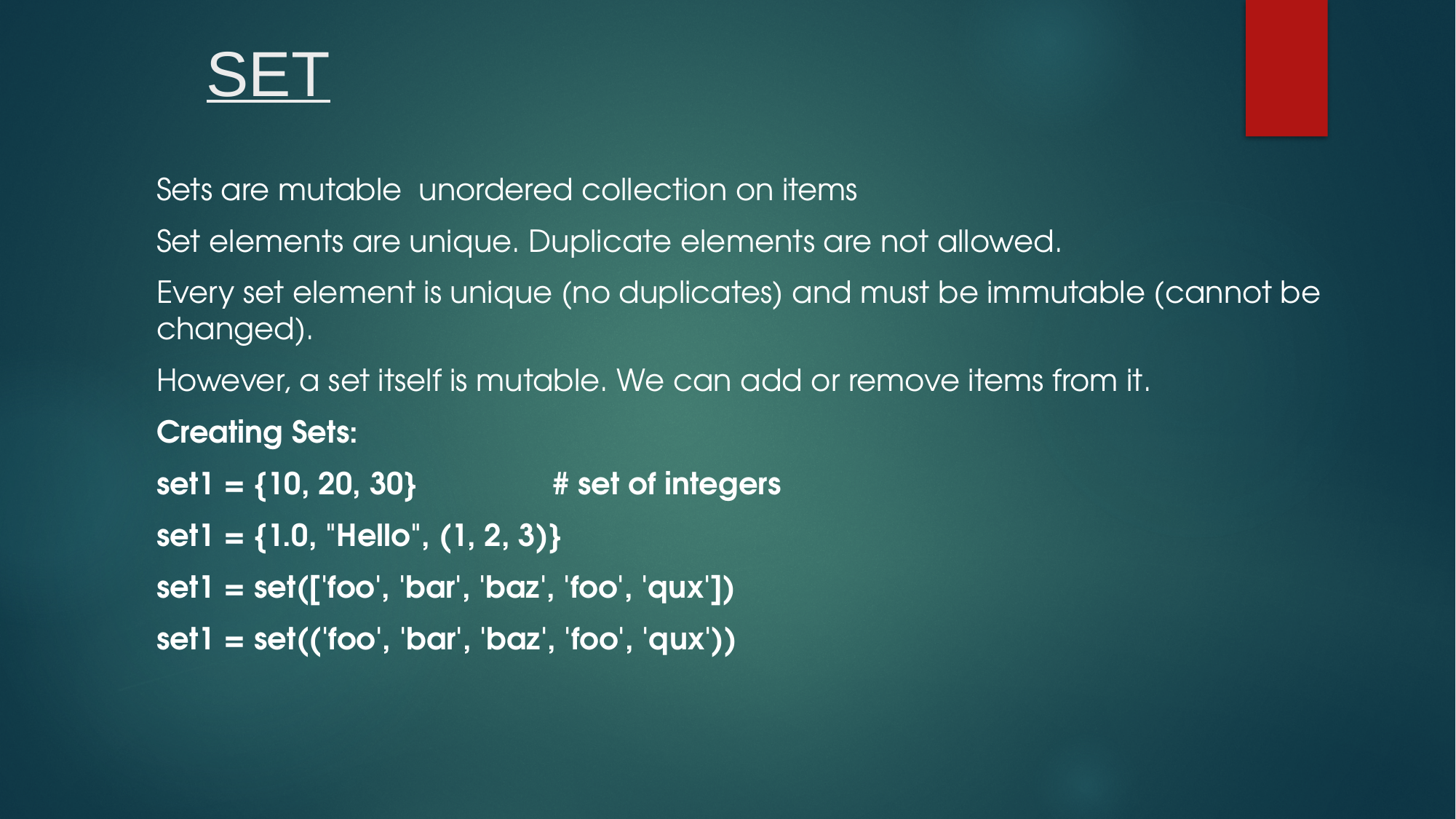

SET
Sets are mutable  unordered collection on items
Set elements are unique. Duplicate elements are not allowed.
Every set element is unique (no duplicates) and must be immutable (cannot be changed).
However, a set itself is mutable. We can add or remove items from it.
Creating Sets:
set1 = {10, 20, 30}	        # set of integers
set1 = {1.0, "Hello", (1, 2, 3)}
set1 = set(['foo', 'bar', 'baz', 'foo', 'qux'])
set1 = set(('foo', 'bar', 'baz', 'foo', 'qux'))